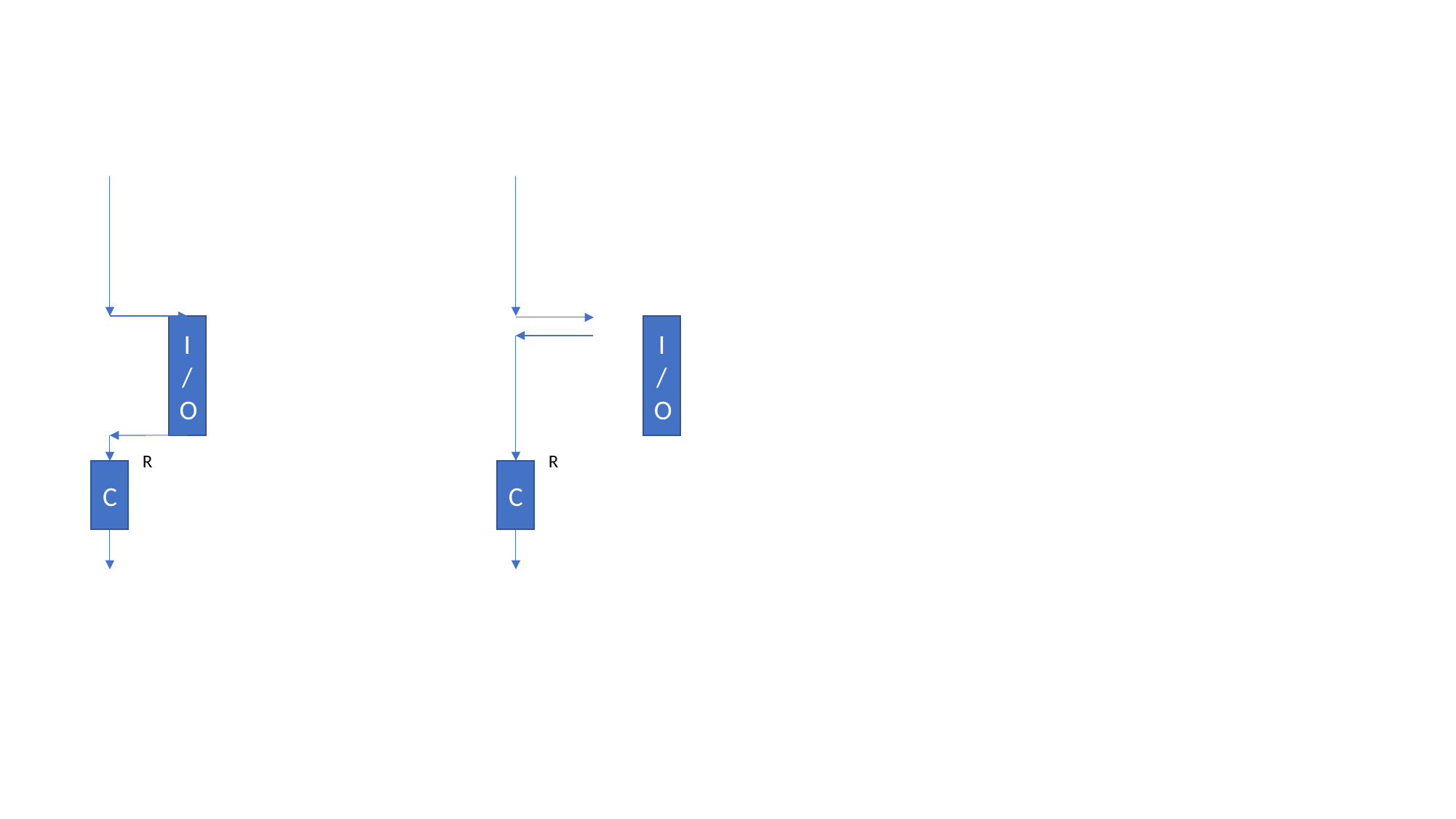

#
I/O
I/O
R
R
C
C